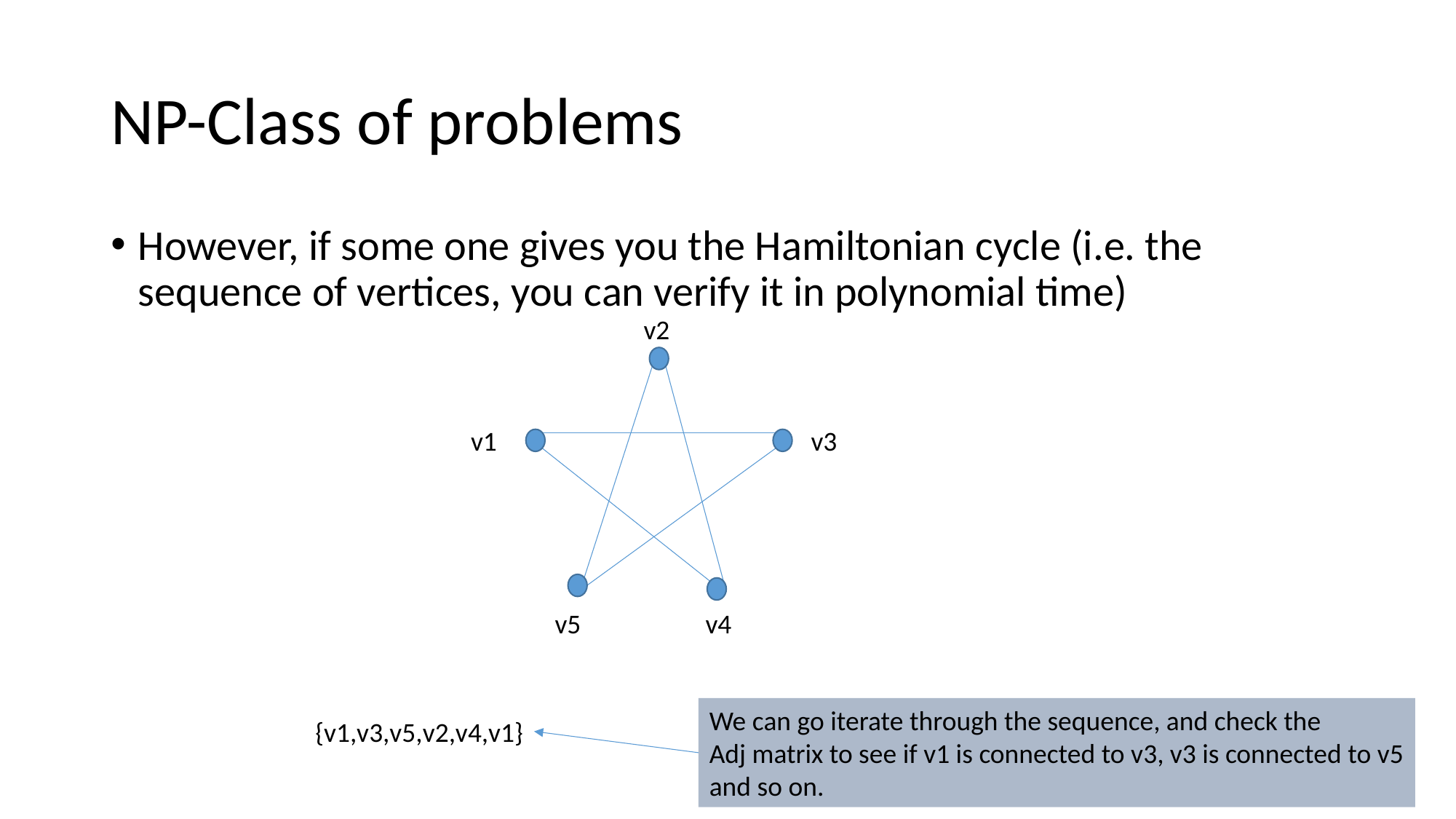

# NP-Class of problems
However, if some one gives you the Hamiltonian cycle (i.e. the sequence of vertices, you can verify it in polynomial time)
v2

v1
v3
v5
v4
We can go iterate through the sequence, and check the
Adj matrix to see if v1 is connected to v3, v3 is connected to v5
and so on.
{v1,v3,v5,v2,v4,v1}